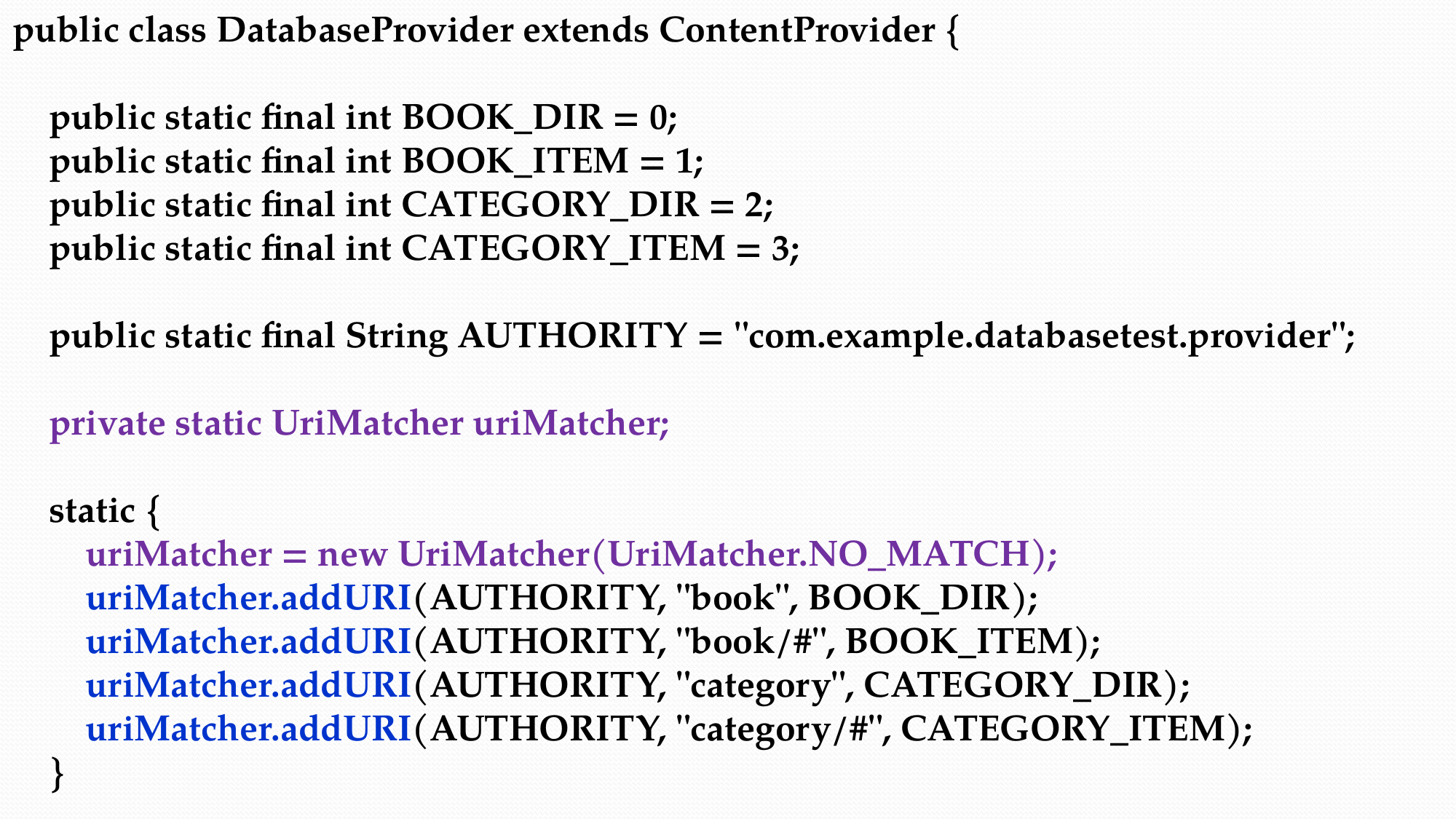

public class DatabaseProvider extends ContentProvider {

    public static final int BOOK_DIR = 0;
    public static final int BOOK_ITEM = 1;
    public static final int CATEGORY_DIR = 2;
    public static final int CATEGORY_ITEM = 3;

    public static final String AUTHORITY = "com.example.databasetest.provider";

    private static UriMatcher uriMatcher;

    static {
        uriMatcher = new UriMatcher(UriMatcher.NO_MATCH);
        uriMatcher.addURI(AUTHORITY, "book", BOOK_DIR);
        uriMatcher.addURI(AUTHORITY, "book/#", BOOK_ITEM);
        uriMatcher.addURI(AUTHORITY, "category", CATEGORY_DIR);
        uriMatcher.addURI(AUTHORITY, "category/#", CATEGORY_ITEM);
    }